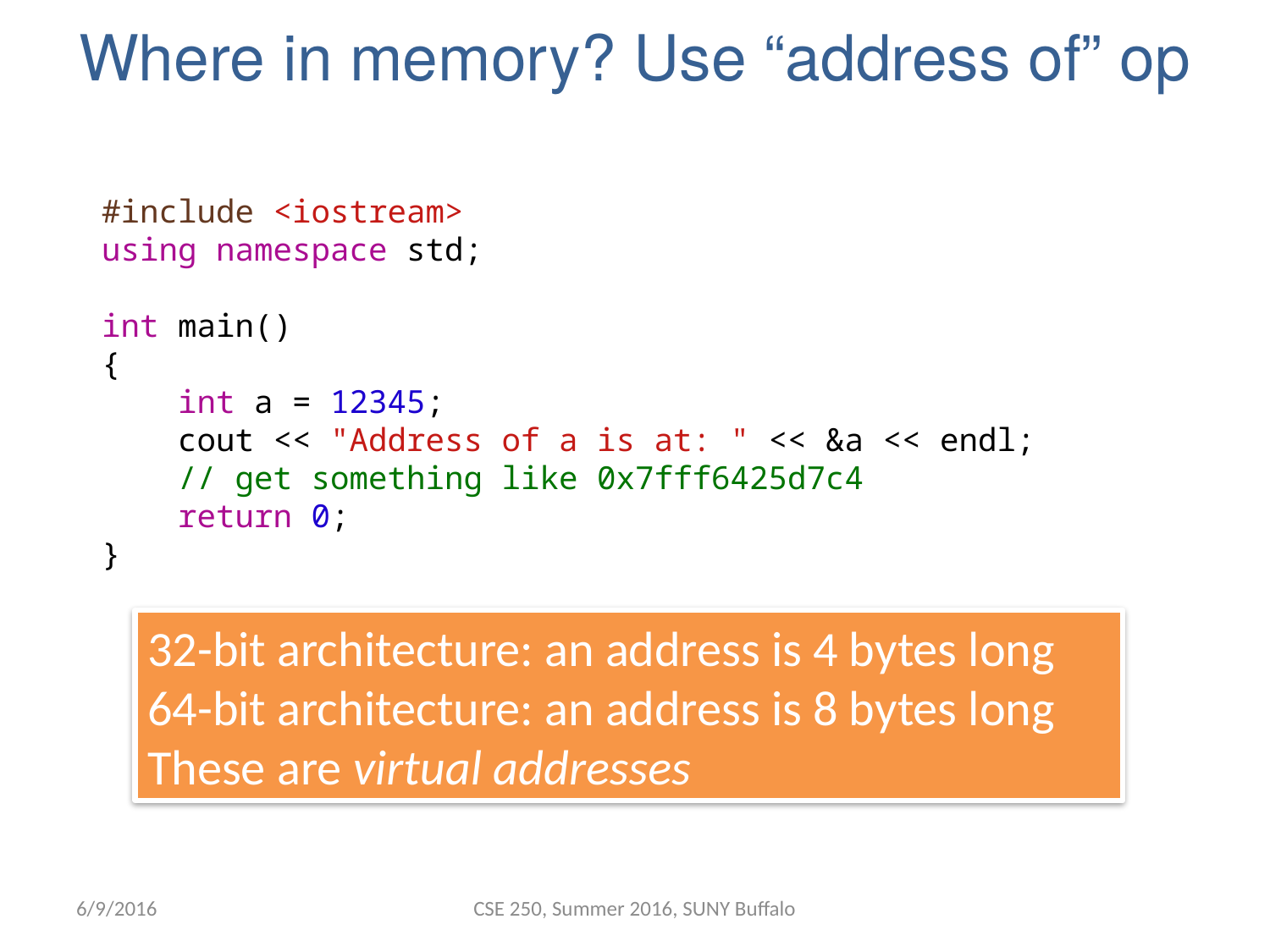

# Where in memory? Use “address of” op
#include <iostream>
using namespace std;

int main()
{
    int a = 12345;
    cout << "Address of a is at: " << &a << endl;
    // get something like 0x7fff6425d7c4
    return 0;
}
32-bit architecture: an address is 4 bytes long
64-bit architecture: an address is 8 bytes long
These are virtual addresses
6/9/2016
CSE 250, Summer 2016, SUNY Buffalo